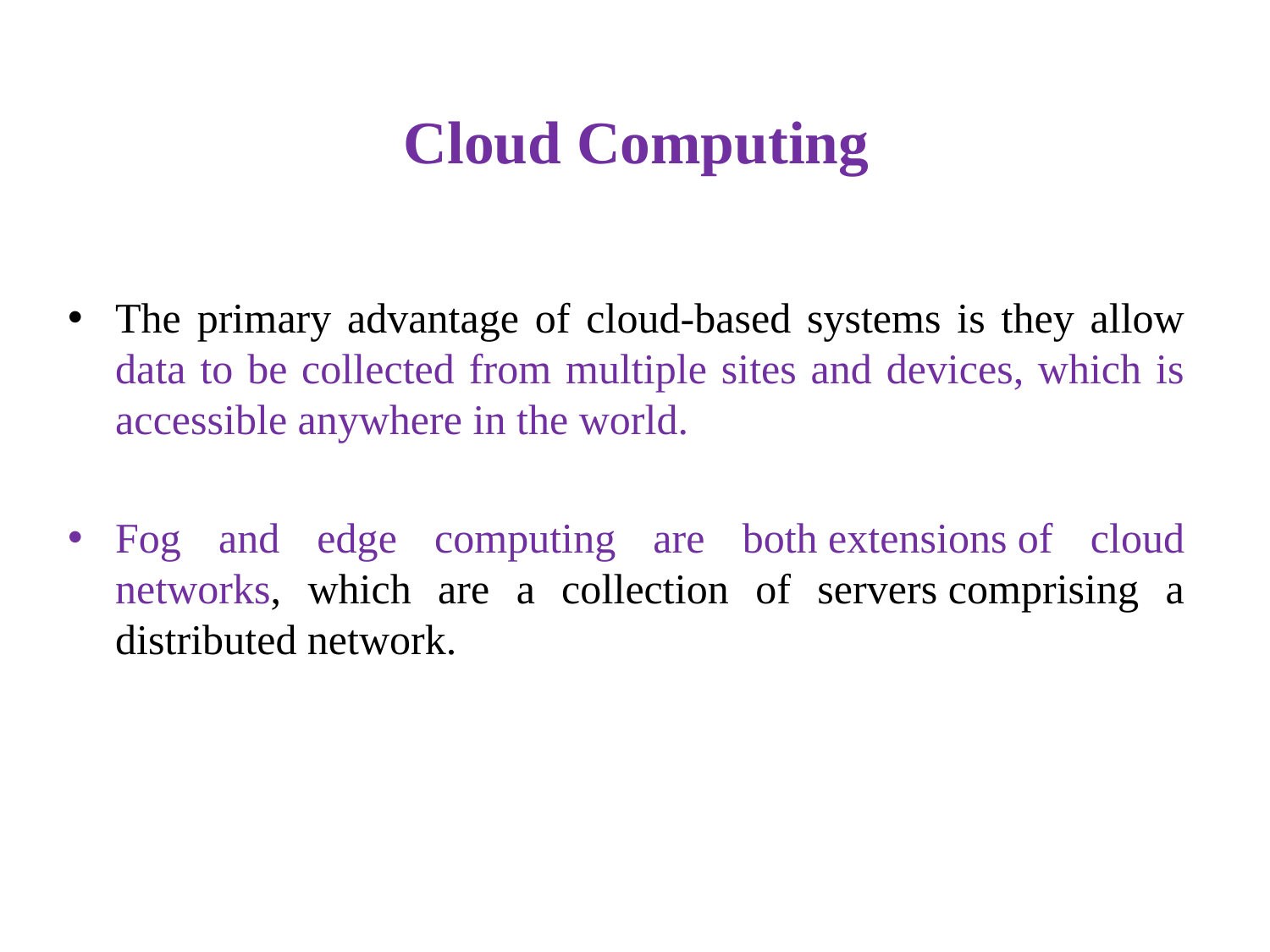

# Cloud Computing

The primary advantage of cloud-based systems is they allow data to be collected from multiple sites and devices, which is accessible anywhere in the world.

Fog and edge computing are both extensions of cloud networks, which are a collection of servers comprising a distributed network.